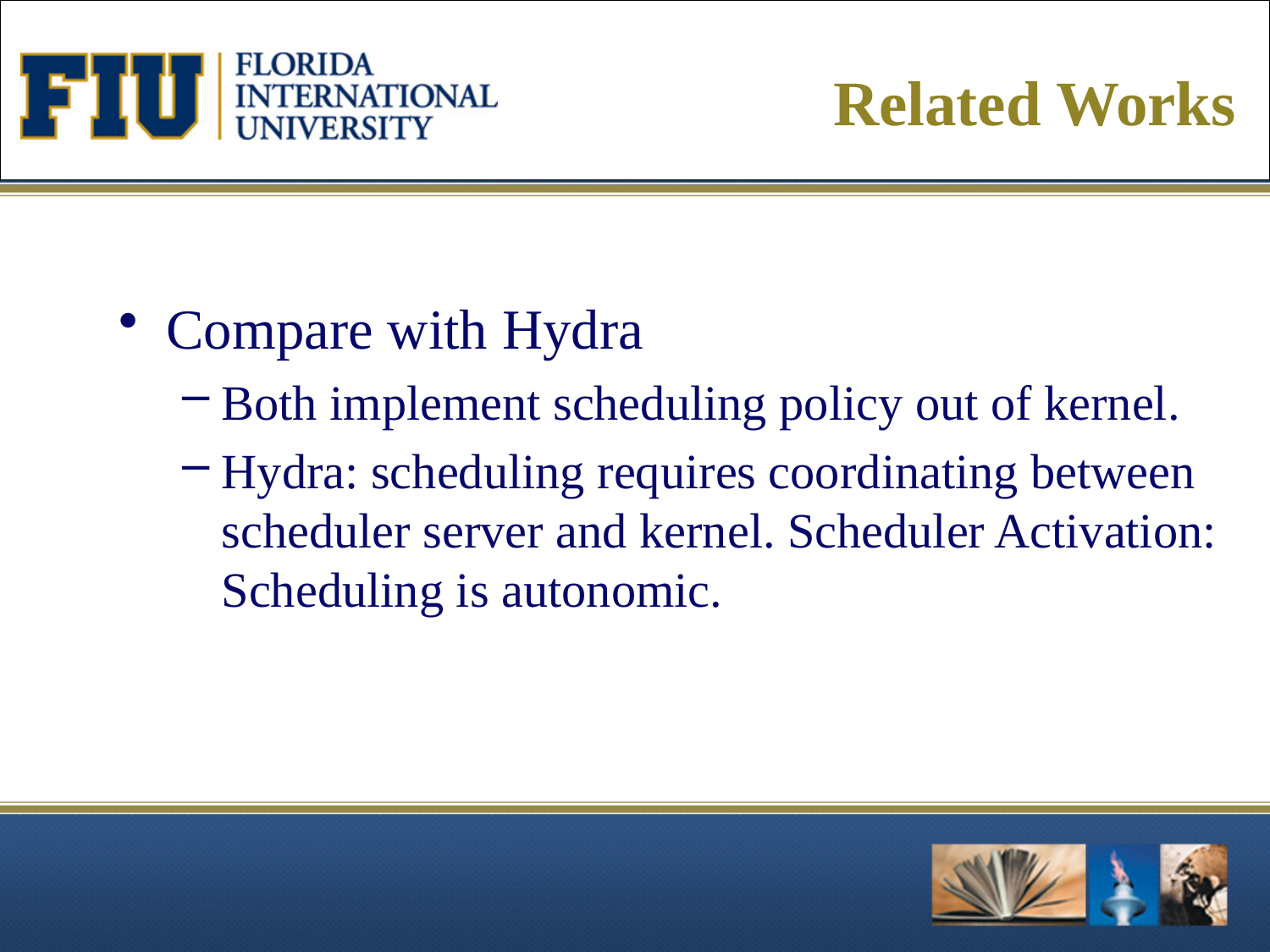

# Related Works
Compare with Hydra
Both implement scheduling policy out of kernel.
Hydra: scheduling requires coordinating between scheduler server and kernel. Scheduler Activation: Scheduling is autonomic.